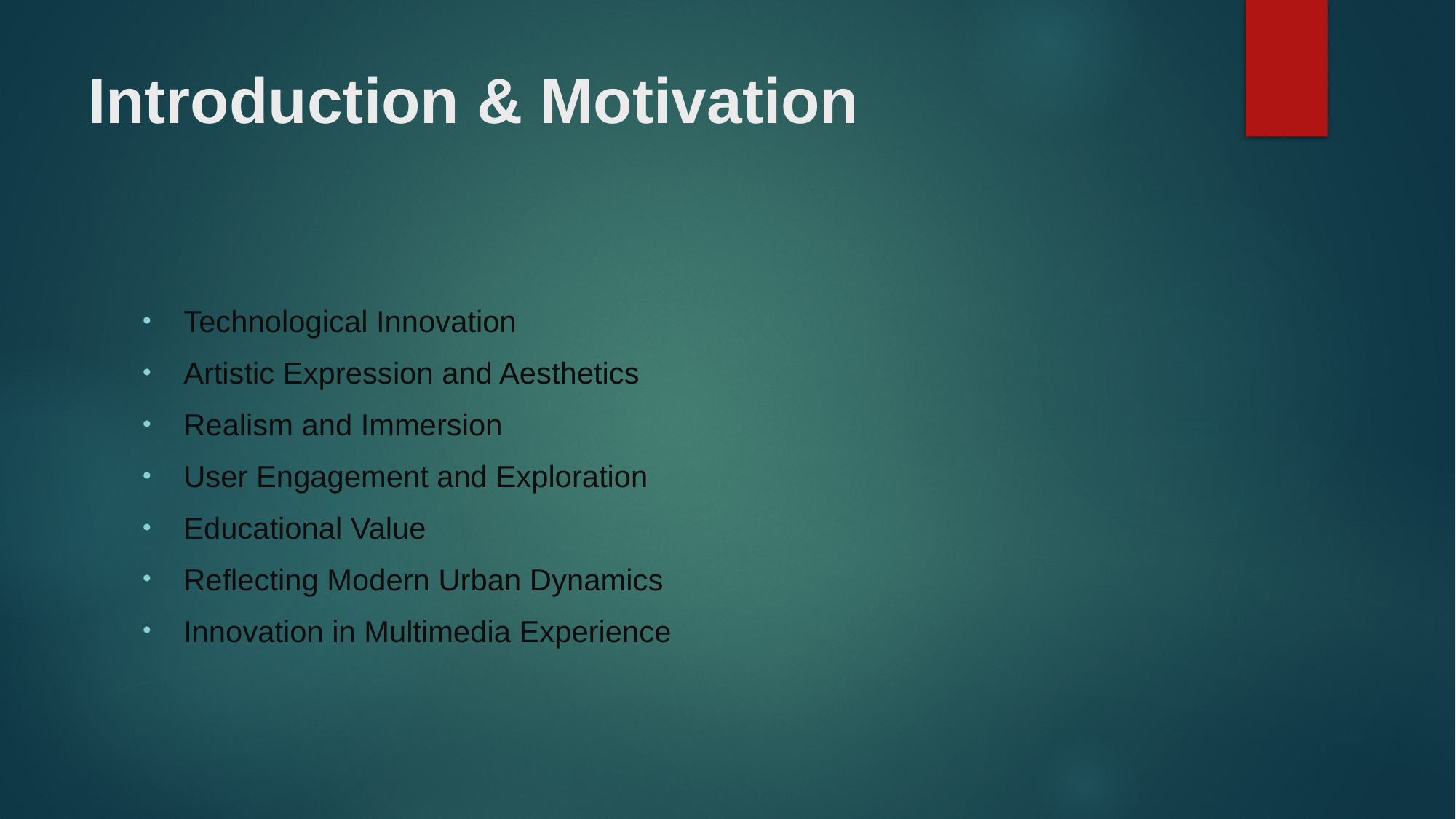

# Introduction & Motivation

Technological Innovation
Artistic Expression and Aesthetics
Realism and Immersion
User Engagement and Exploration
Educational Value
Reflecting Modern Urban Dynamics
Innovation in Multimedia Experience